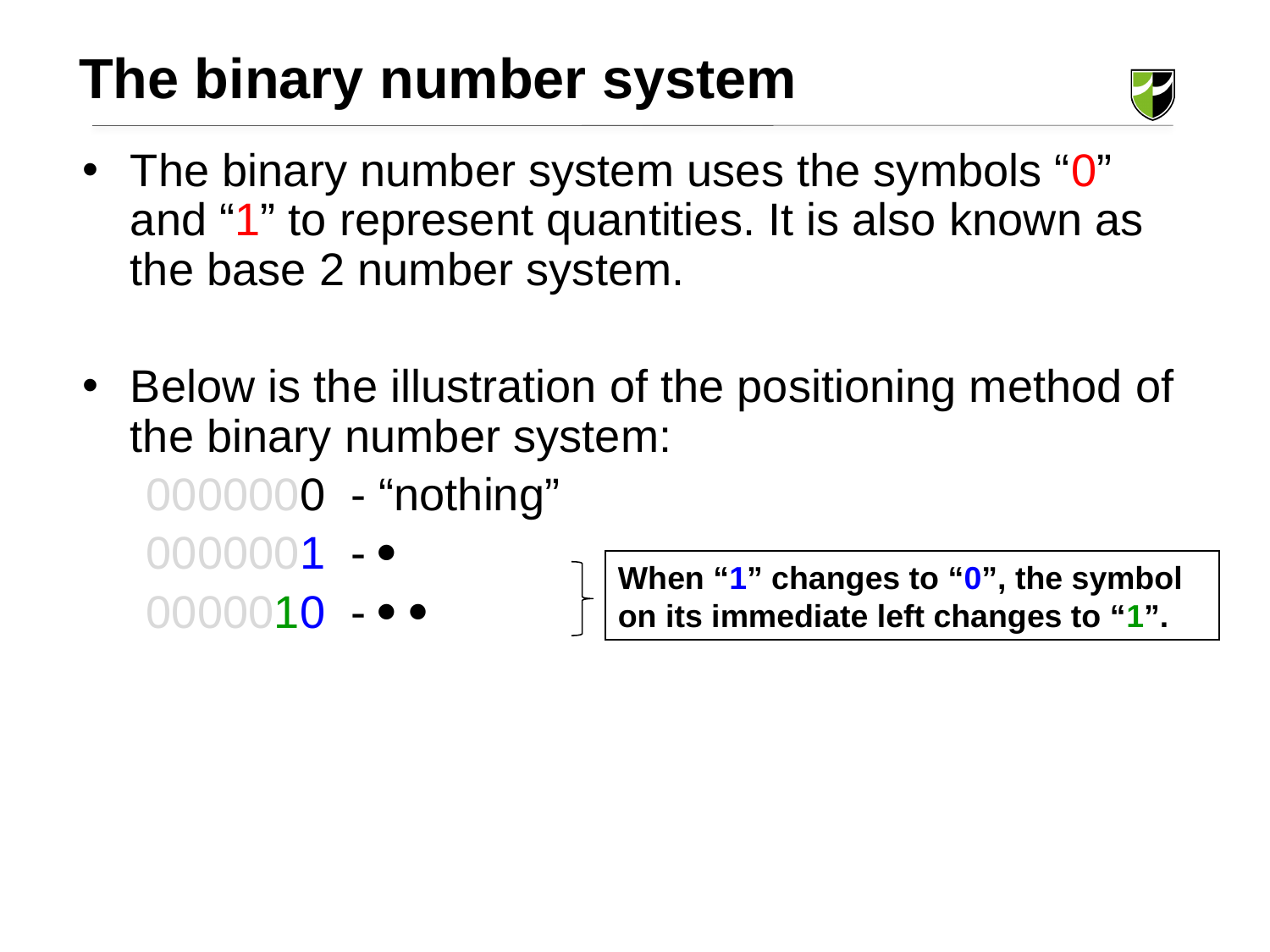

The binary number system
The binary number system uses the symbols “0” and “1” to represent quantities. It is also known as the base 2 number system.

Below is the illustration of the positioning method of the binary number system:
     0000000  - “nothing”
     0000001  - •
     0000010  - • •

When “1” changes to “0”, the symbol on its immediate left changes to “1”.